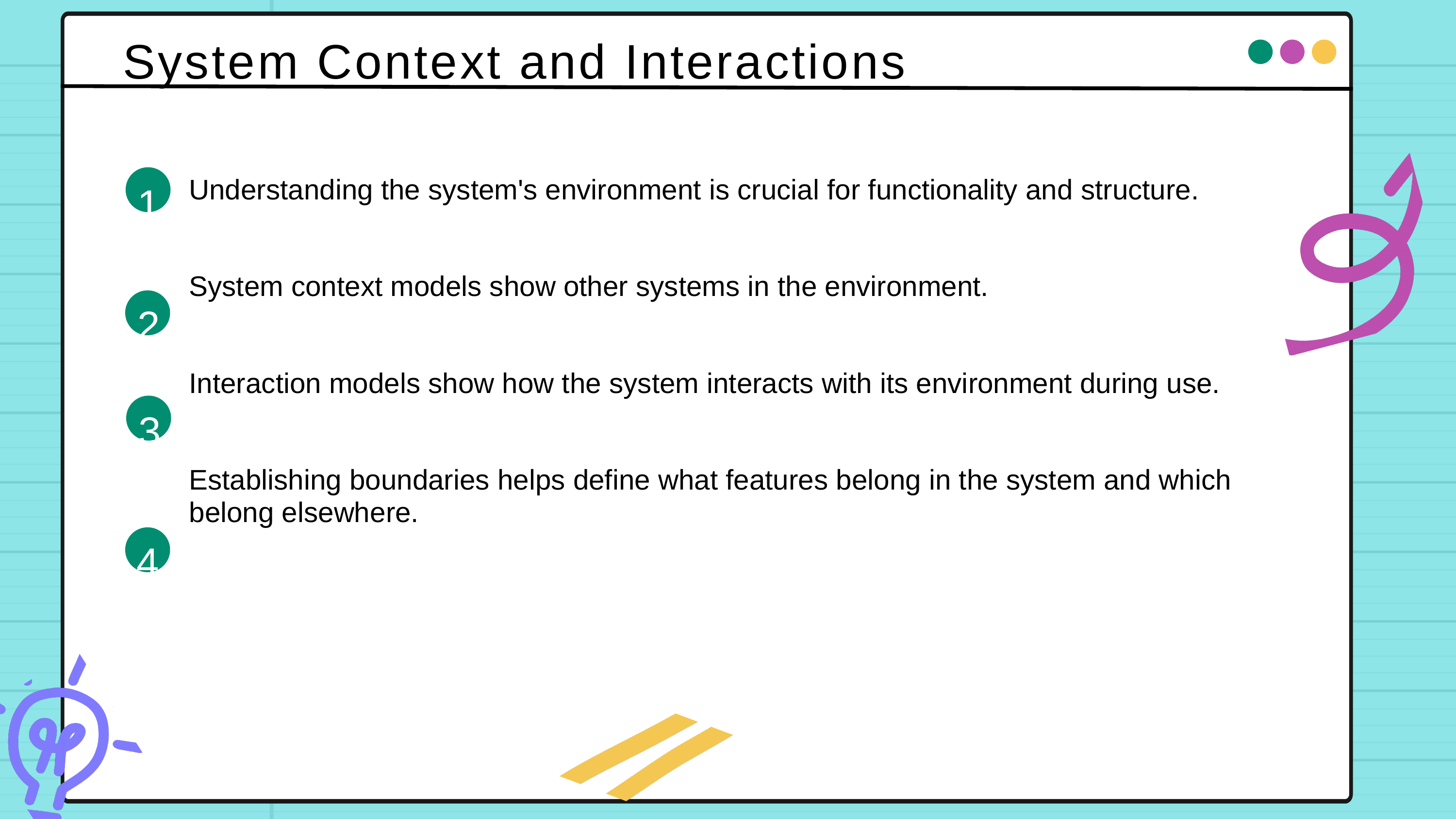

System Context and Interactions

1

Understanding the system's environment is crucial for functionality and structure.

System context models show other systems in the environment.

Interaction models show how the system interacts with its environment during use.

Establishing boundaries helps define what features belong in the system and which belong elsewhere.

2

3

4